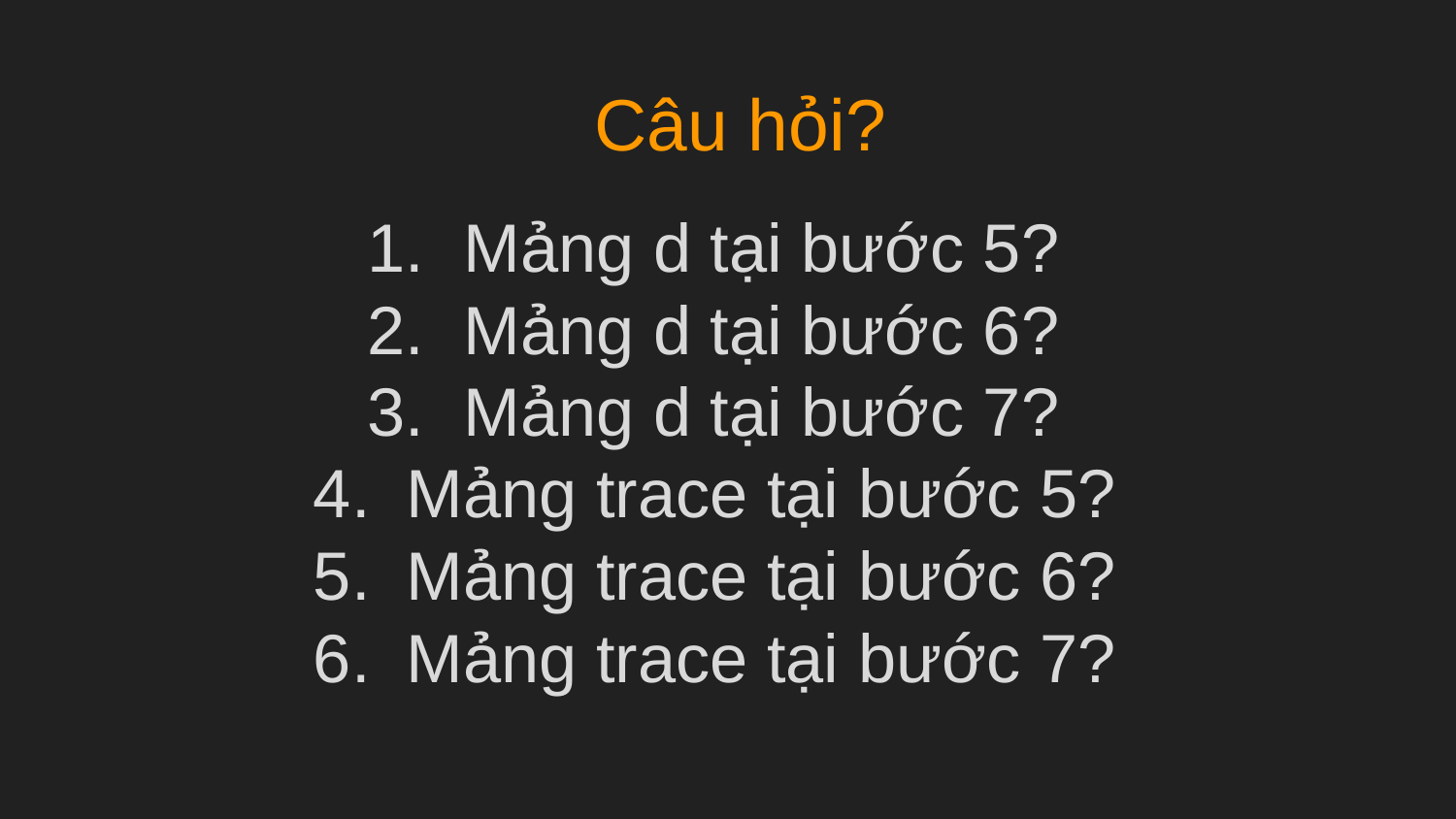

# Câu hỏi?
Mảng d tại bước 5?
Mảng d tại bước 6?
Mảng d tại bước 7?
Mảng trace tại bước 5?
Mảng trace tại bước 6?
Mảng trace tại bước 7?